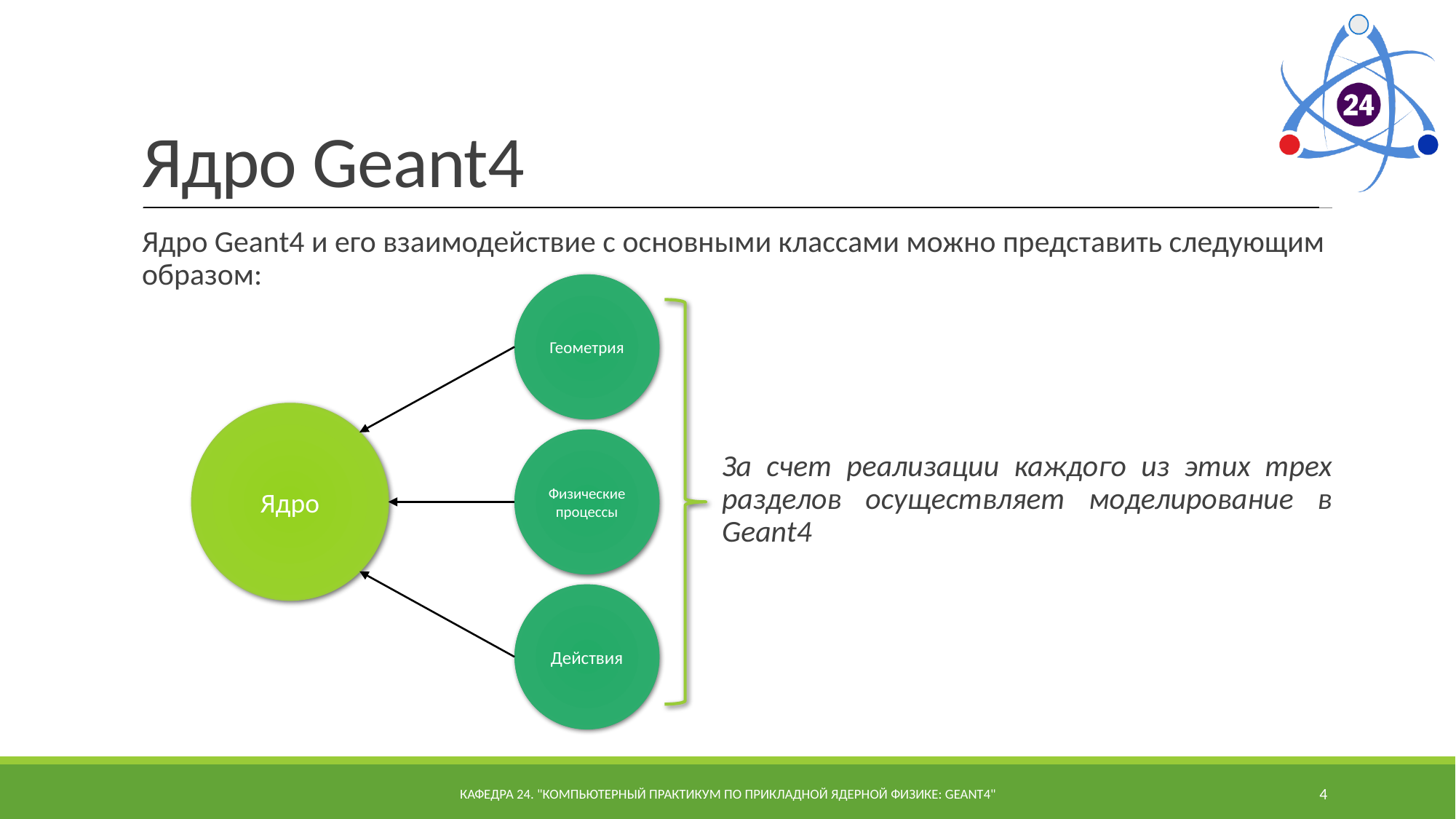

# Ядро Geant4
Ядро Geant4 и его взаимодействие с основными классами можно представить следующим образом:
Геометрия

Ядро
Физические процессы
За счет реализации каждого из этих трех разделов осуществляет моделирование в Geant4
Действия
Кафедра 24. "Компьютерный практикум по прикладной ядерной физике: Geant4"
4